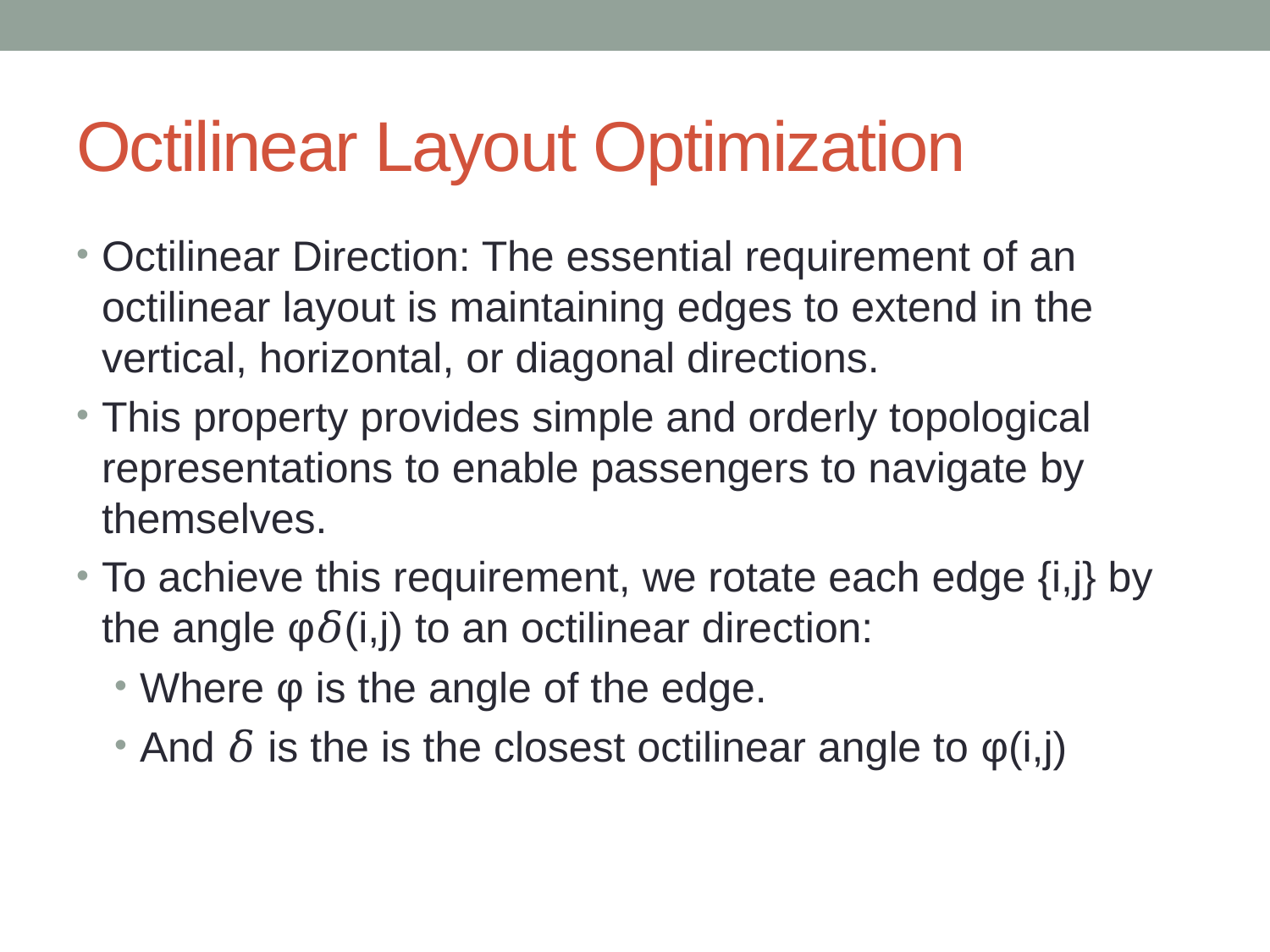

# Octilinear Layout Optimization
Octilinear Direction: The essential requirement of an octilinear layout is maintaining edges to extend in the vertical, horizontal, or diagonal directions.
This property provides simple and orderly topological representations to enable passengers to navigate by themselves.
To achieve this requirement, we rotate each edge {i,j} by the angle φ𝛿(i,j) to an octilinear direction:
Where φ is the angle of the edge.
And 𝛿 is the is the closest octilinear angle to φ(i,j)